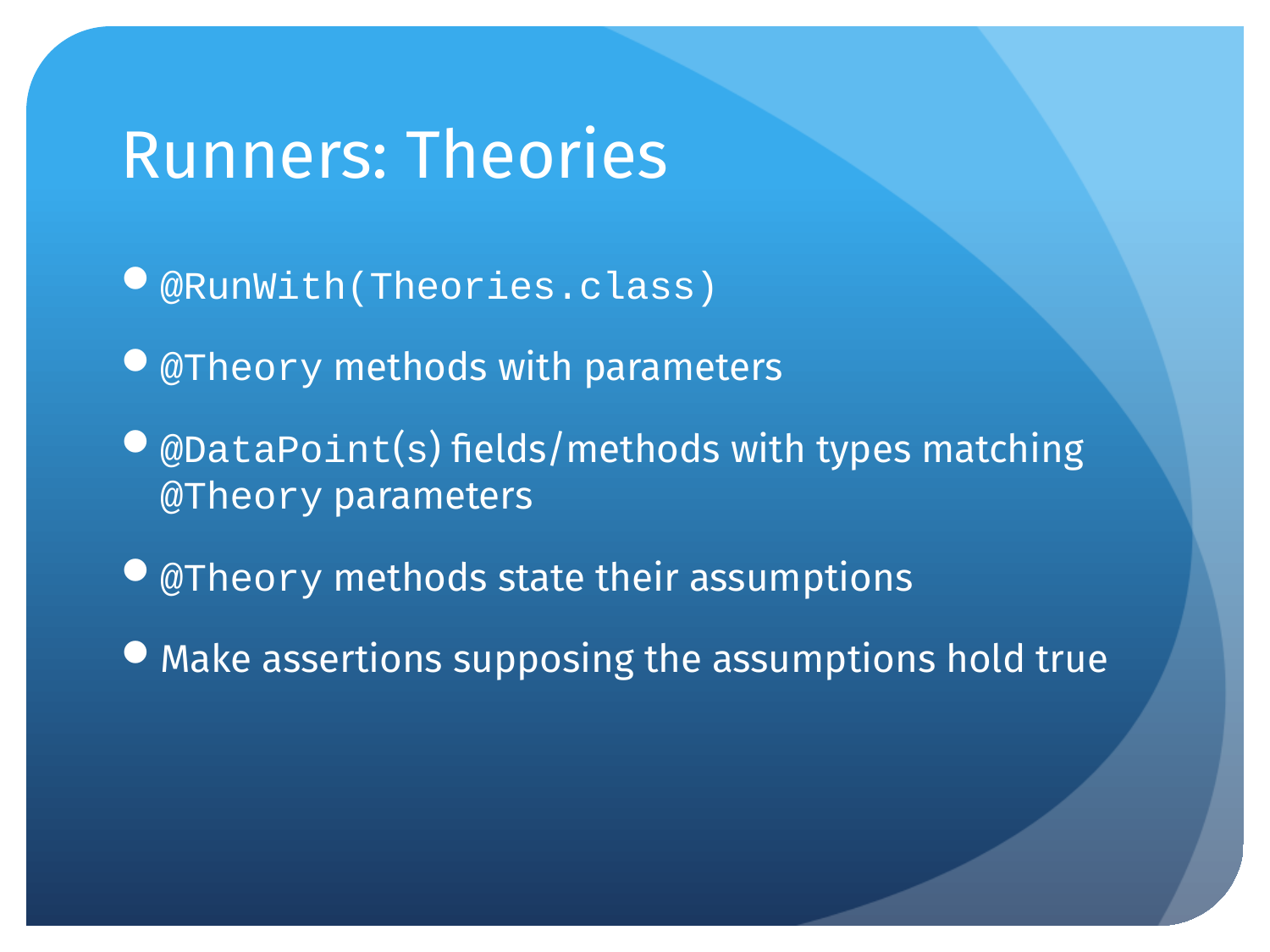

# Runners: Theories
@RunWith(Theories.class)
@Theory methods with parameters
@DataPoint(s) fields/methods with types matching @Theory parameters
@Theory methods state their assumptions
Make assertions supposing the assumptions hold true